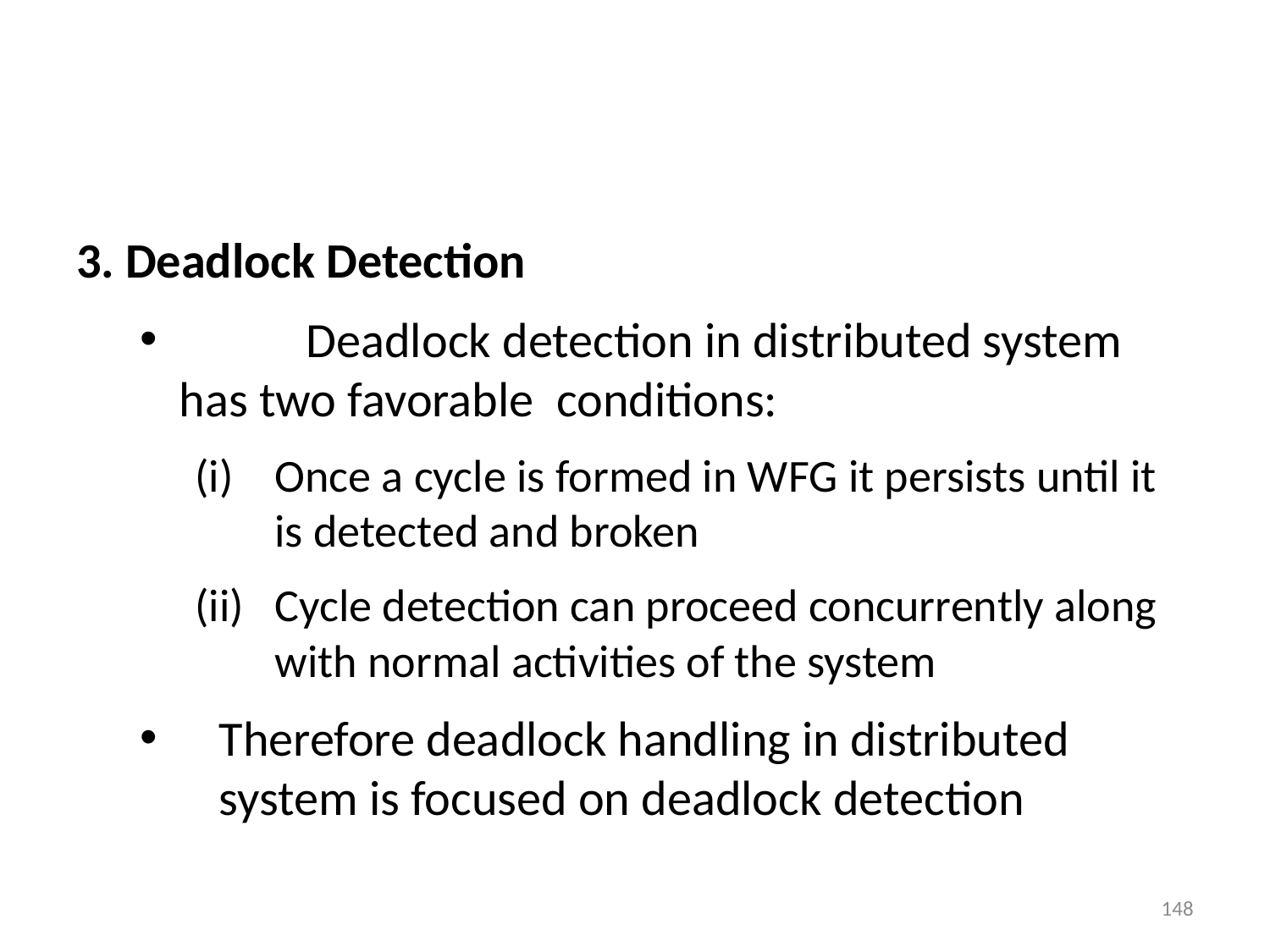

#
3. Deadlock Detection
	Deadlock detection in distributed system has two favorable  conditions:
Once a cycle is formed in WFG it persists until it is detected and broken
Cycle detection can proceed concurrently along with normal activities of the system
Therefore deadlock handling in distributed system is focused on deadlock detection
148